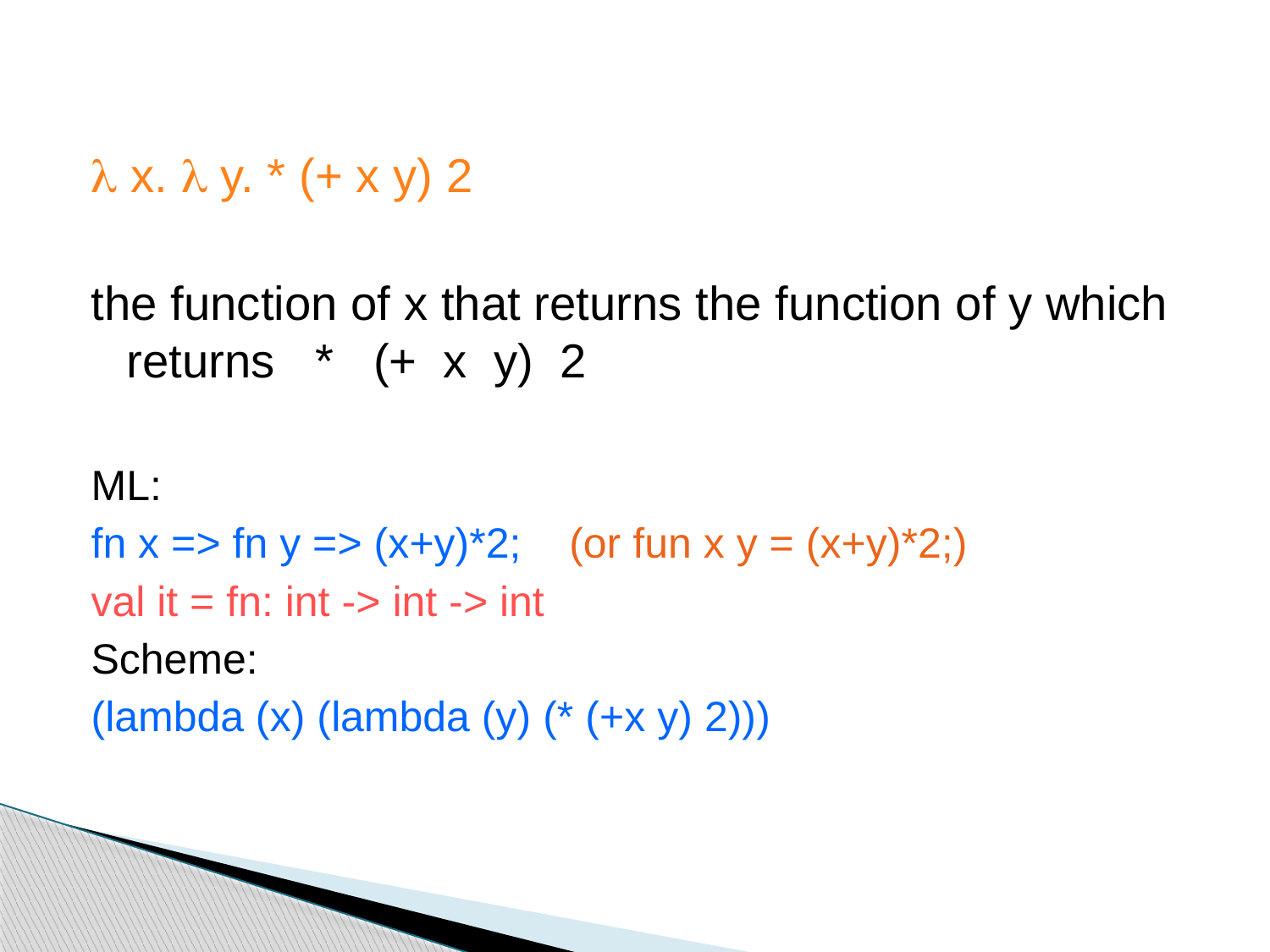

λ x. λ y. * (+ x y) 2

the function of x that returns the function of y which returns   *   (+  x  y)  2

ML:
fn x => fn y => (x+y)*2;    (or fun x y = (x+y)*2;)
val it = fn: int -> int -> int
Scheme:
(lambda (x) (lambda (y) (* (+x y) 2)))